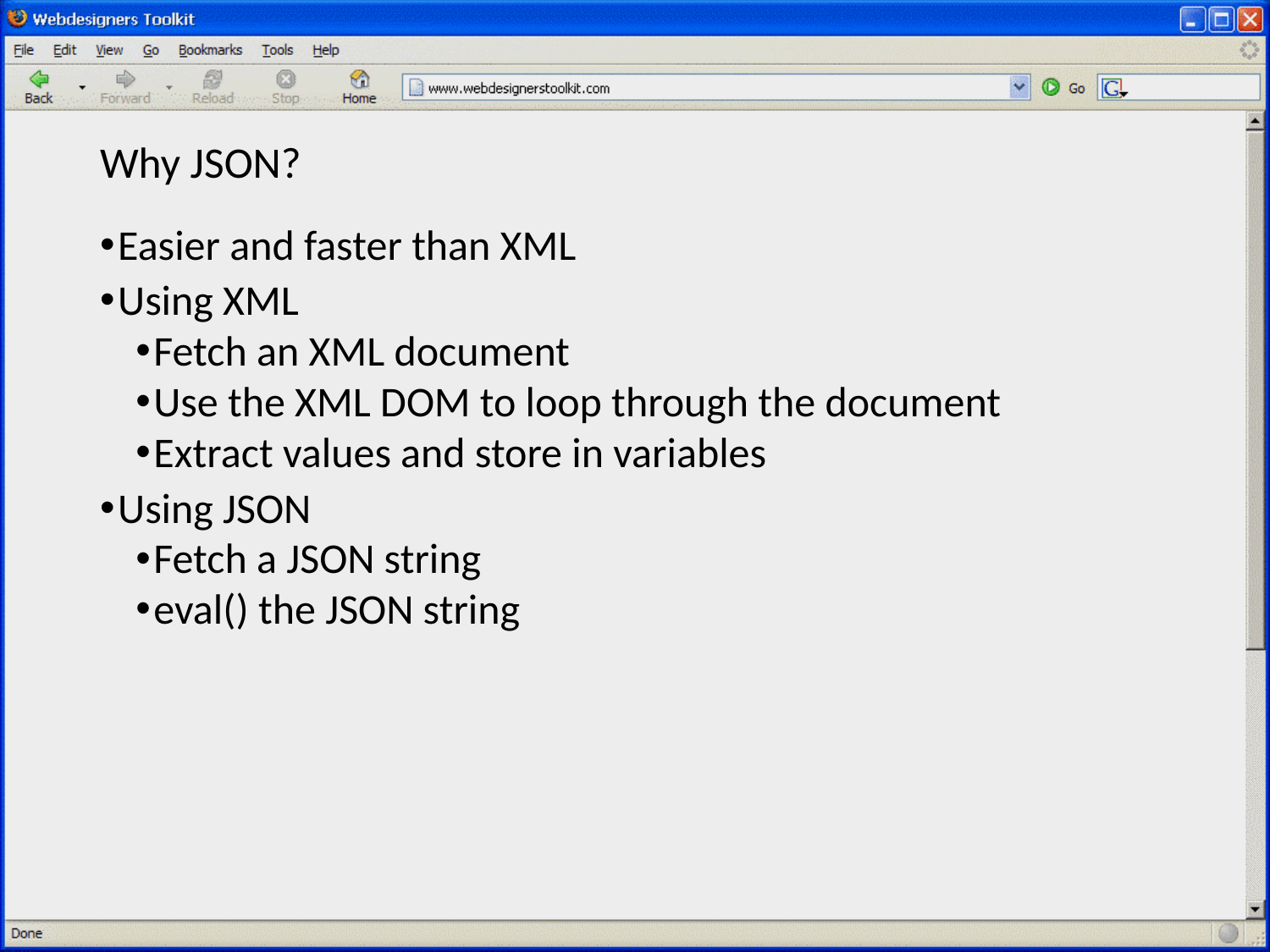

# Why JSON?
Easier and faster than XML
Using XML
Fetch an XML document
Use the XML DOM to loop through the document
Extract values and store in variables
Using JSON
Fetch a JSON string
eval() the JSON string